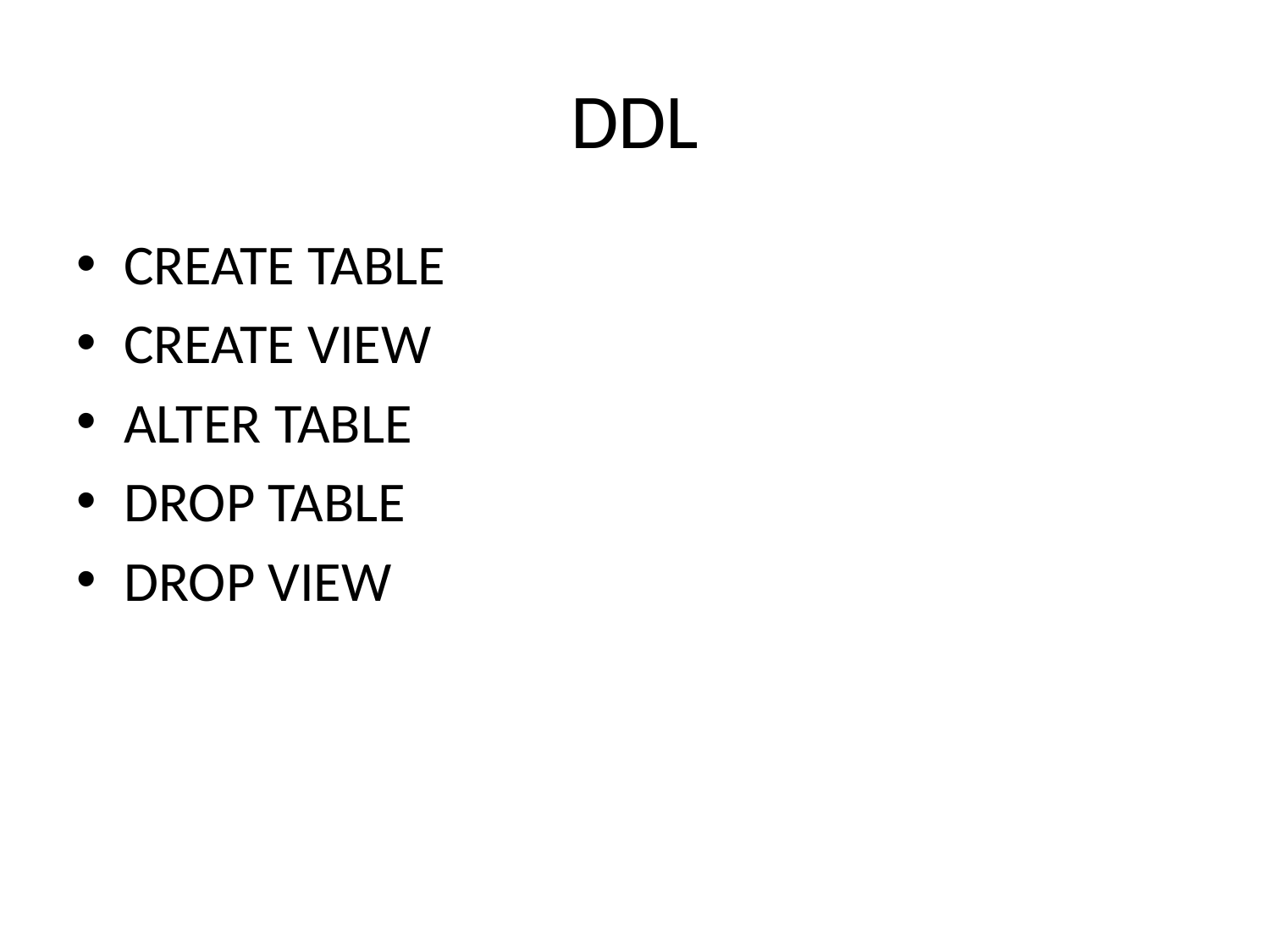

# DDL
CREATE TABLE
CREATE VIEW
ALTER TABLE
DROP TABLE
DROP VIEW